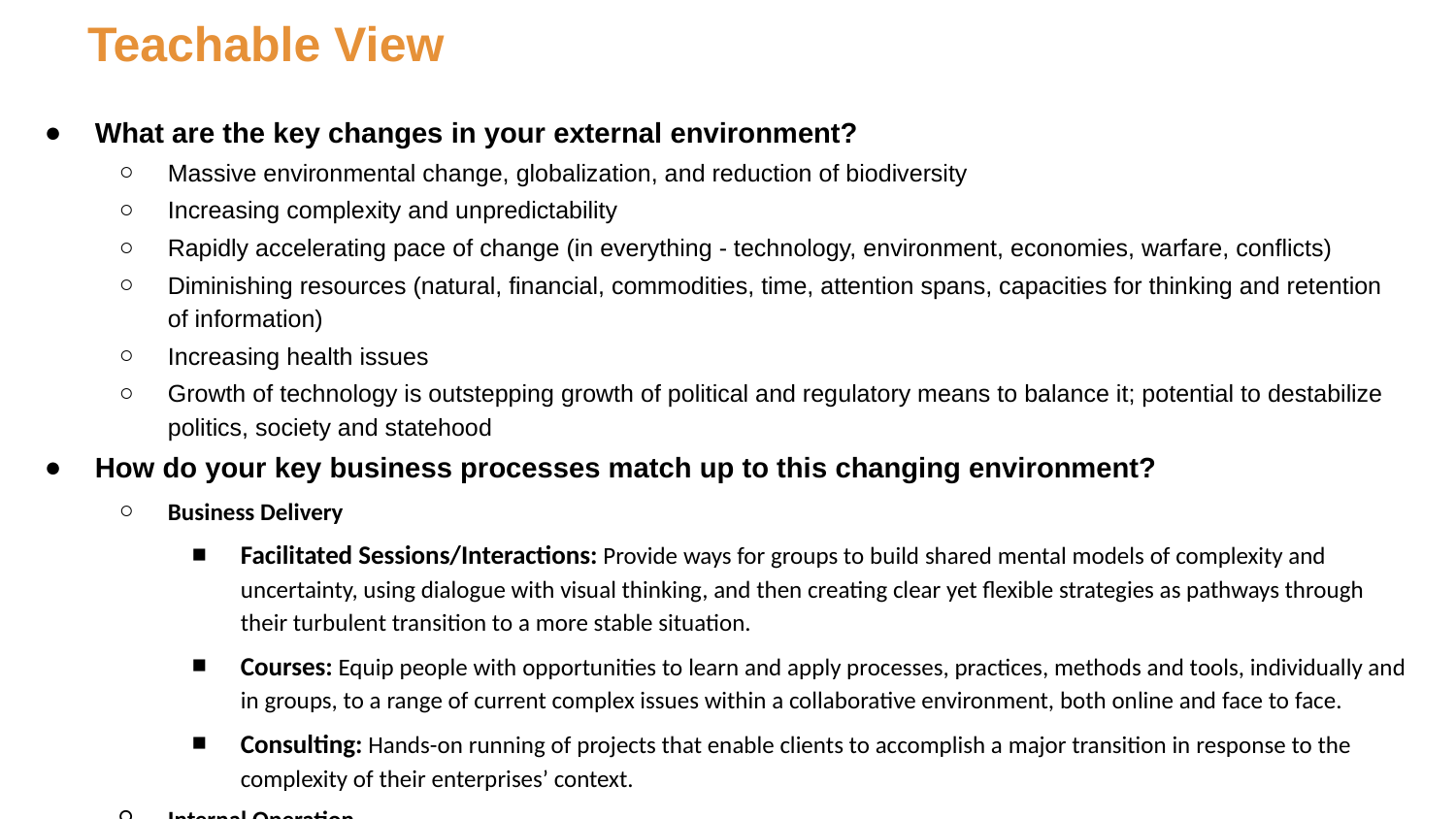

# Teachable View
What are the key changes in your external environment?
Massive environmental change, globalization, and reduction of biodiversity
Increasing complexity and unpredictability
Rapidly accelerating pace of change (in everything - technology, environment, economies, warfare, conflicts)
Diminishing resources (natural, financial, commodities, time, attention spans, capacities for thinking and retention of information)
Increasing health issues
Growth of technology is outstepping growth of political and regulatory means to balance it; potential to destabilize politics, society and statehood
How do your key business processes match up to this changing environment?
Business Delivery
Facilitated Sessions/Interactions: Provide ways for groups to build shared mental models of complexity and uncertainty, using dialogue with visual thinking, and then creating clear yet flexible strategies as pathways through their turbulent transition to a more stable situation.
Courses: Equip people with opportunities to learn and apply processes, practices, methods and tools, individually and in groups, to a range of current complex issues within a collaborative environment, both online and face to face.
Consulting: Hands-on running of projects that enable clients to accomplish a major transition in response to the complexity of their enterprises’ context.
Internal Operation
VSM: In continuous transformation of the organisation to make sure that it addresses the present needs for learning.